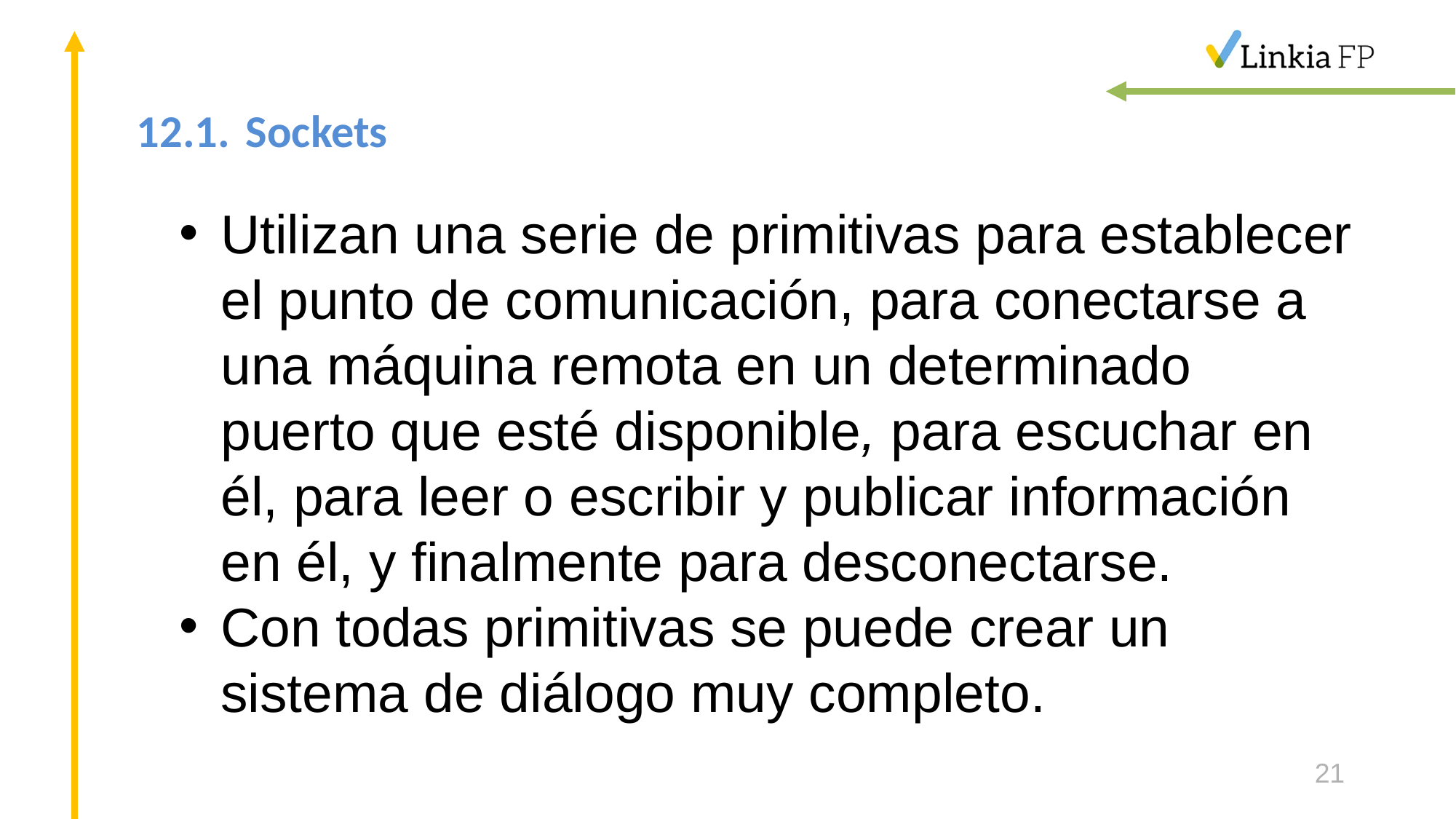

# 12.1.	Sockets
Utilizan una serie de primitivas para establecer el punto de comunicación, para conectarse a una máquina remota en un determinado puerto que esté disponible, para escuchar en él, para leer o escribir y publicar información en él, y finalmente para desconectarse.
Con todas primitivas se puede crear un sistema de diálogo muy completo.
21